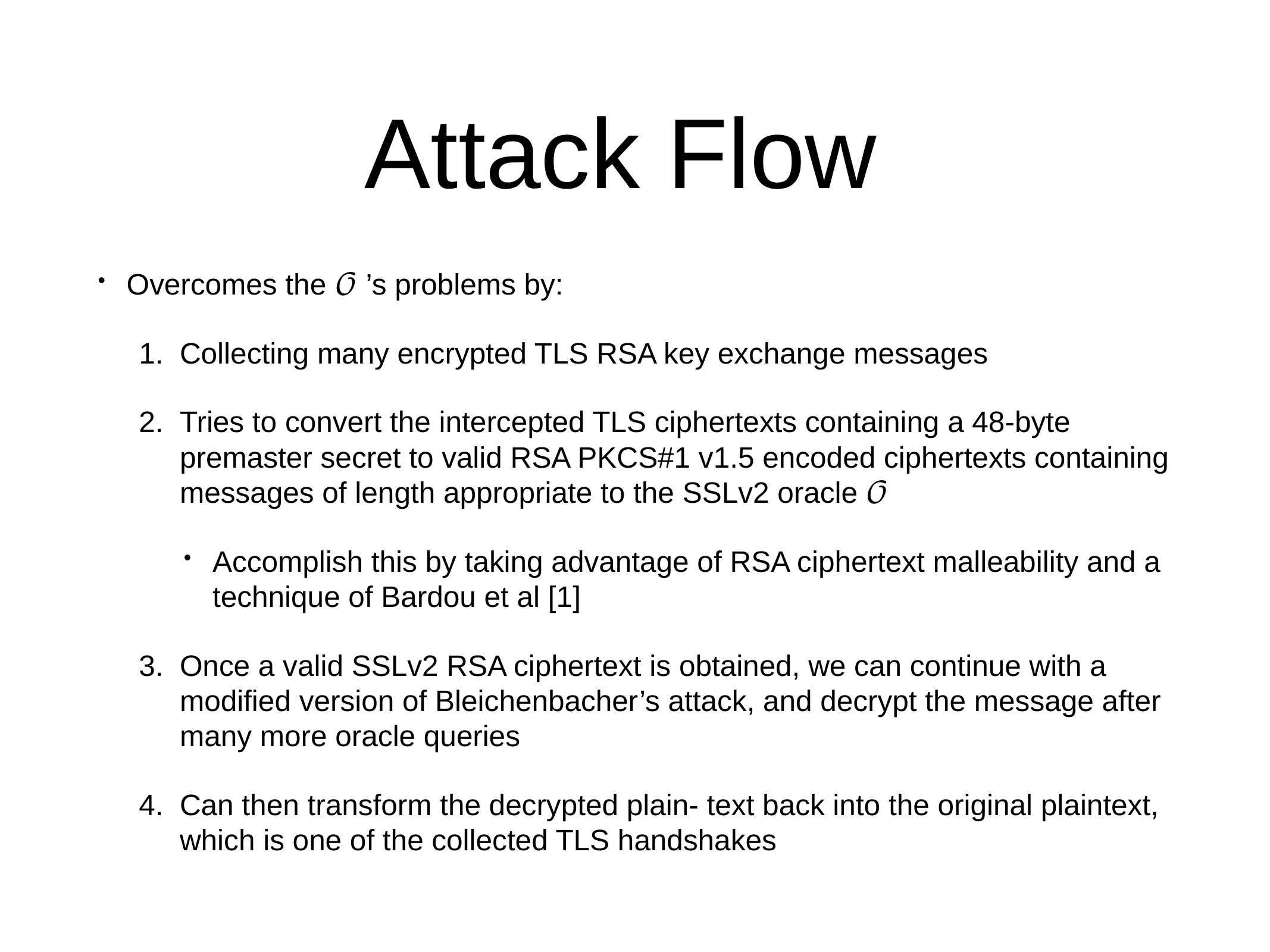

# Attack Flow
Overcomes the 𝒪 ’s problems by:
Collecting many encrypted TLS RSA key exchange messages
Tries to convert the intercepted TLS ciphertexts containing a 48-byte premaster secret to valid RSA PKCS#1 v1.5 encoded ciphertexts containing messages of length appropriate to the SSLv2 oracle 𝒪
Accomplish this by taking advantage of RSA ciphertext malleability and a technique of Bardou et al [1]
Once a valid SSLv2 RSA ciphertext is obtained, we can continue with a modified version of Bleichenbacher’s attack, and decrypt the message after many more oracle queries
Can then transform the decrypted plain- text back into the original plaintext, which is one of the collected TLS handshakes